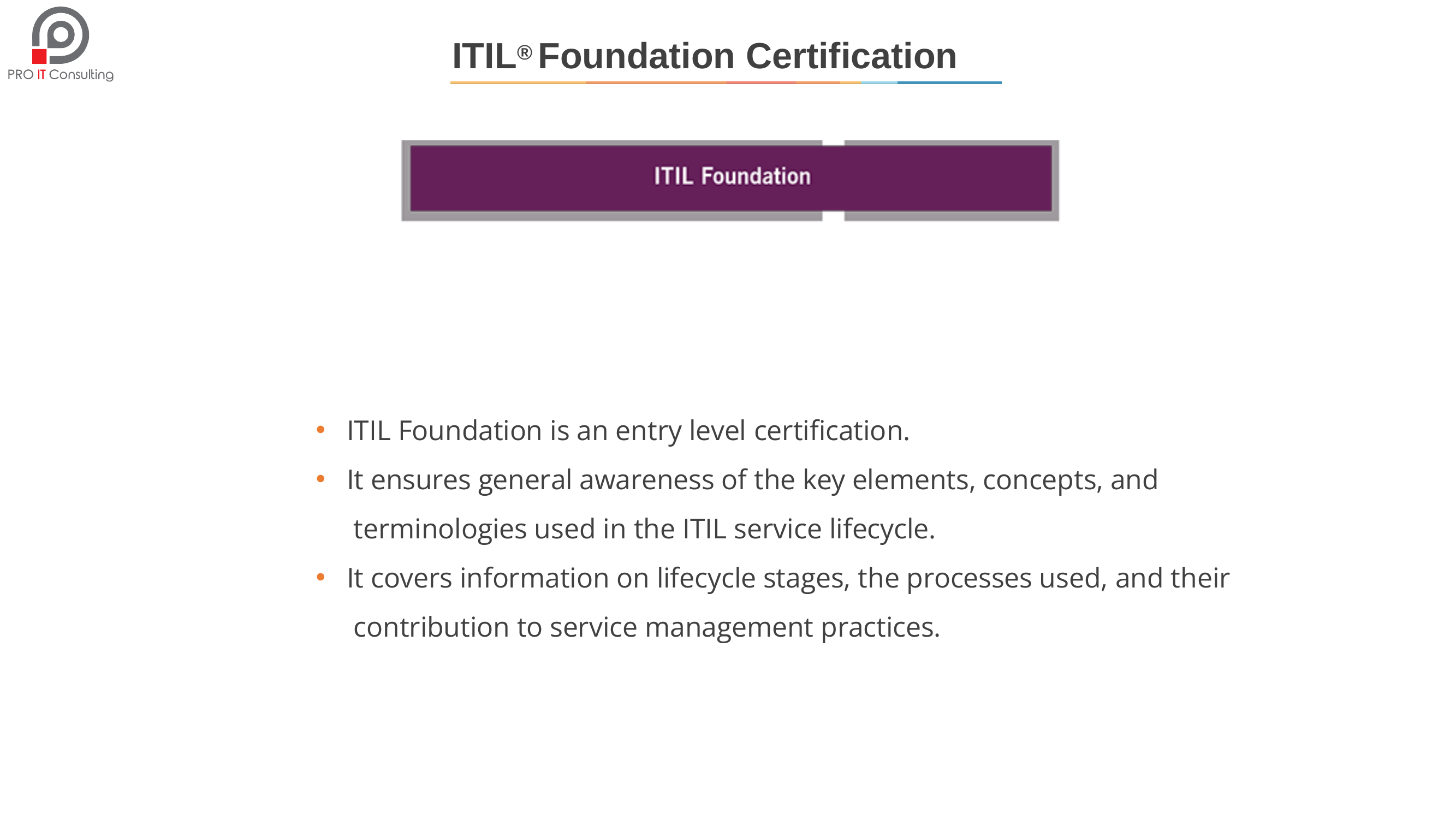

# ITIL® Foundation Certification

ITIL Foundation is an entry level certification.
It ensures general awareness of the key elements, concepts, and  terminologies used in the ITIL service lifecycle.
It covers information on lifecycle stages, the processes used, and their  contribution to service management practices.